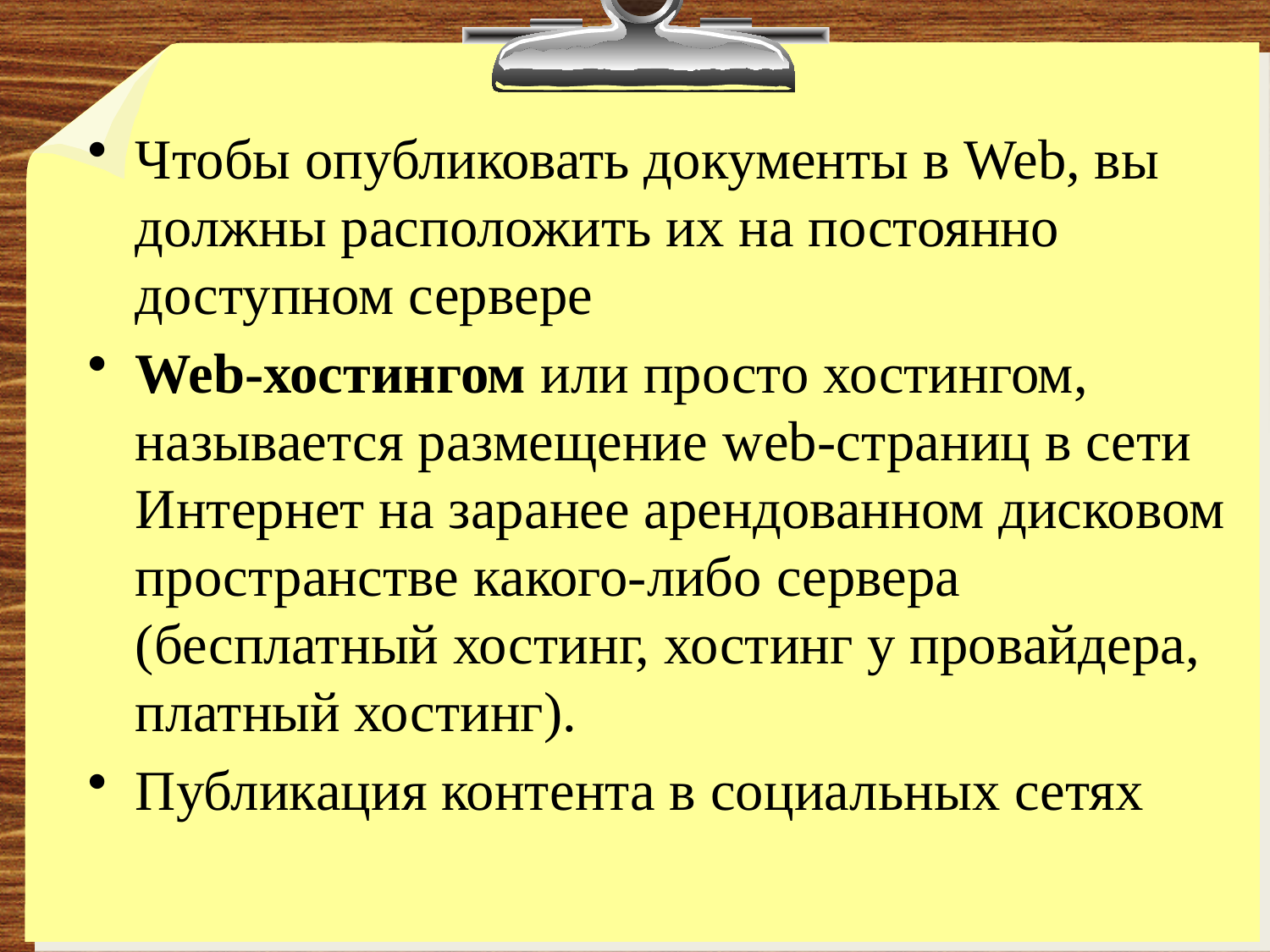

Чтобы опубликовать документы в Web, вы должны расположить их на постоянно доступном сервере
Web-хостингом или просто хостингом, называется размещение web-страниц в сети Интернет на заранее арендованном дисковом пространстве какого-либо сервера (бесплатный хостинг, хостинг у провайдера, платный хостинг).
Публикация контента в социальных сетях